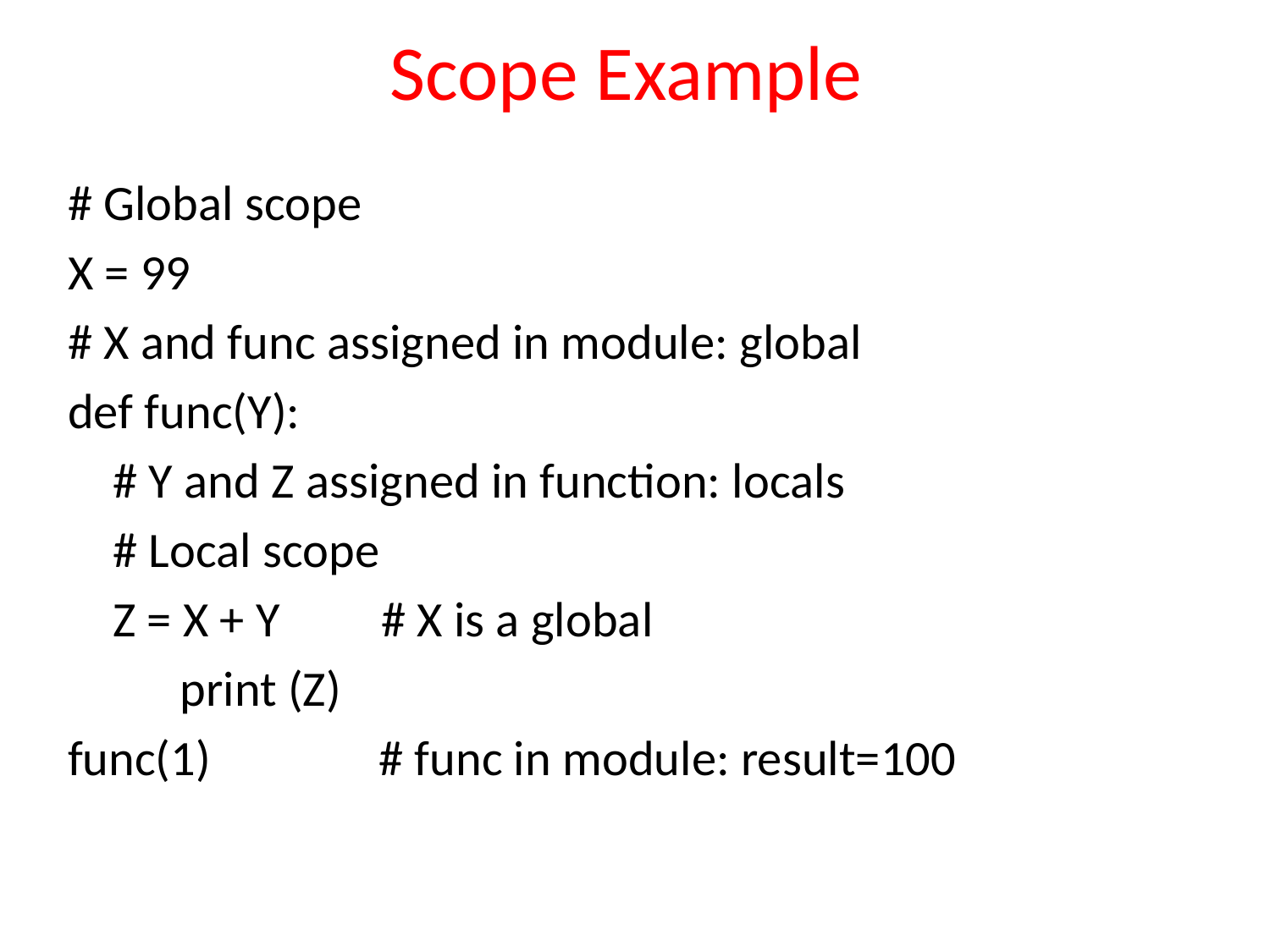

# Scope Example
# Global scope
X = 99
# X and func assigned in module: global
def func(Y):
		# Y and Z assigned in function: locals
		# Local scope
		Z = X + Y         # X is a global
          print (Z)
func(1)               # func in module: result=100